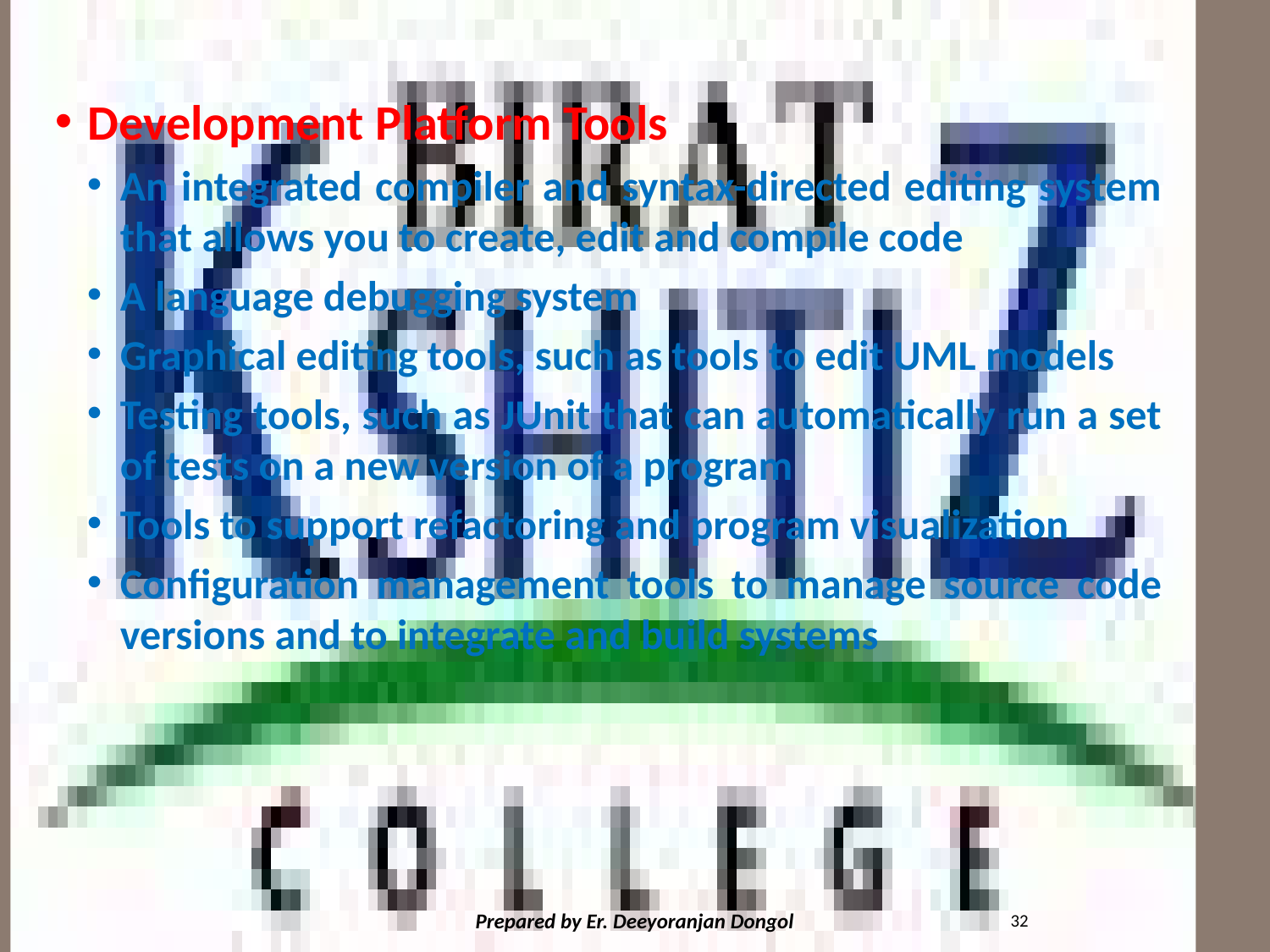

#
Development Platform Tools
An integrated compiler and syntax-directed editing system that allows you to create, edit and compile code
A language debugging system
Graphical editing tools, such as tools to edit UML models
Testing tools, such as JUnit that can automatically run a set of tests on a new version of a program
Tools to support refactoring and program visualization
Configuration management tools to manage source code versions and to integrate and build systems
32
Prepared by Er. Deeyoranjan Dongol